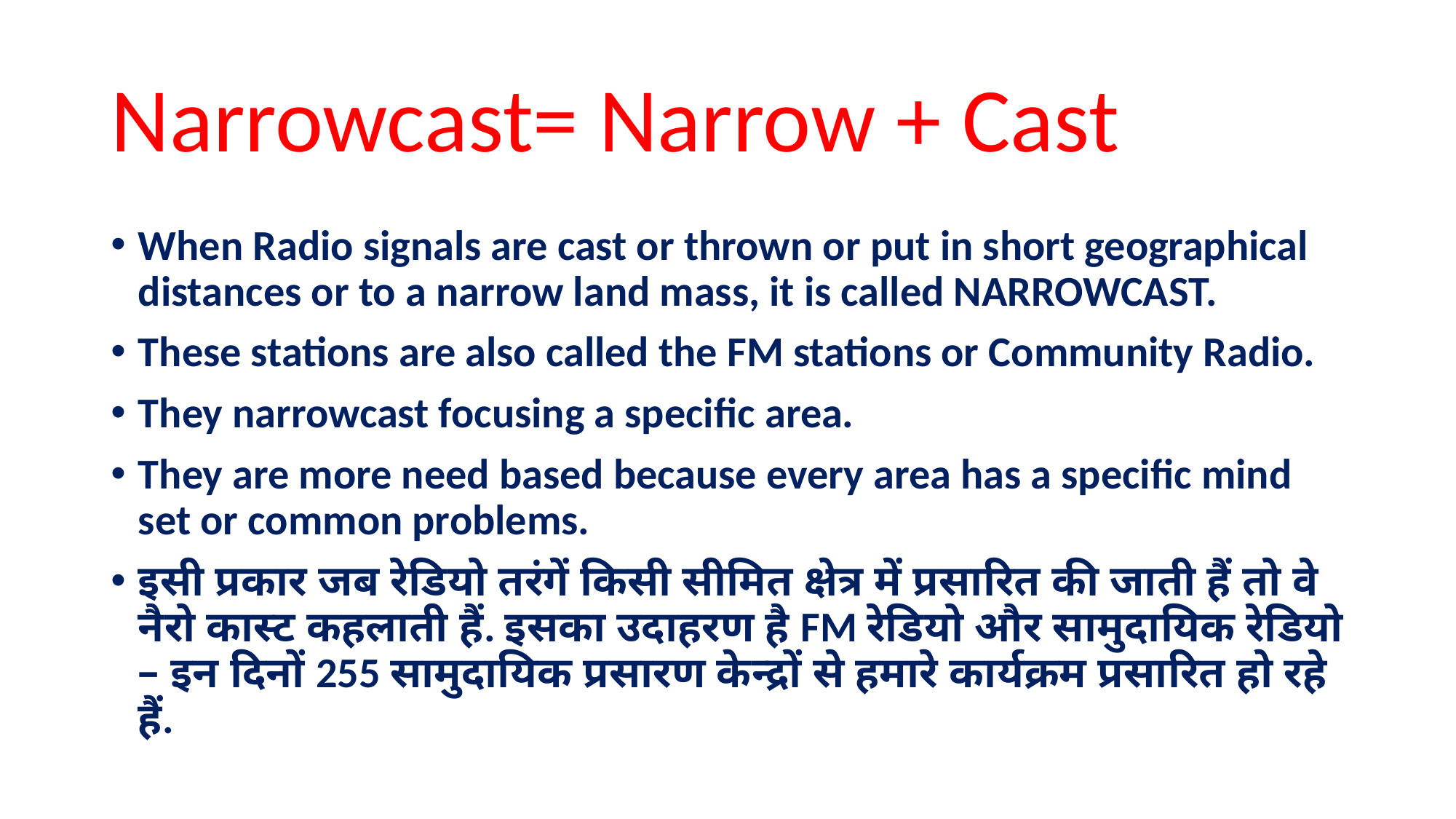

# Narrowcast= Narrow + Cast
When Radio signals are cast or thrown or put in short geographical distances or to a narrow land mass, it is called NARROWCAST.
These stations are also called the FM stations or Community Radio.
They narrowcast focusing a specific area.
They are more need based because every area has a specific mind set or common problems.
इसी प्रकार जब रेडियो तरंगें किसी सीमित क्षेत्र में प्रसारित की जाती हैं तो वे नैरो कास्ट कहलाती हैं. इसका उदाहरण है FM रेडियो और सामुदायिक रेडियो – इन दिनों 255 सामुदायिक प्रसारण केन्द्रों से हमारे कार्यक्रम प्रसारित हो रहे हैं.